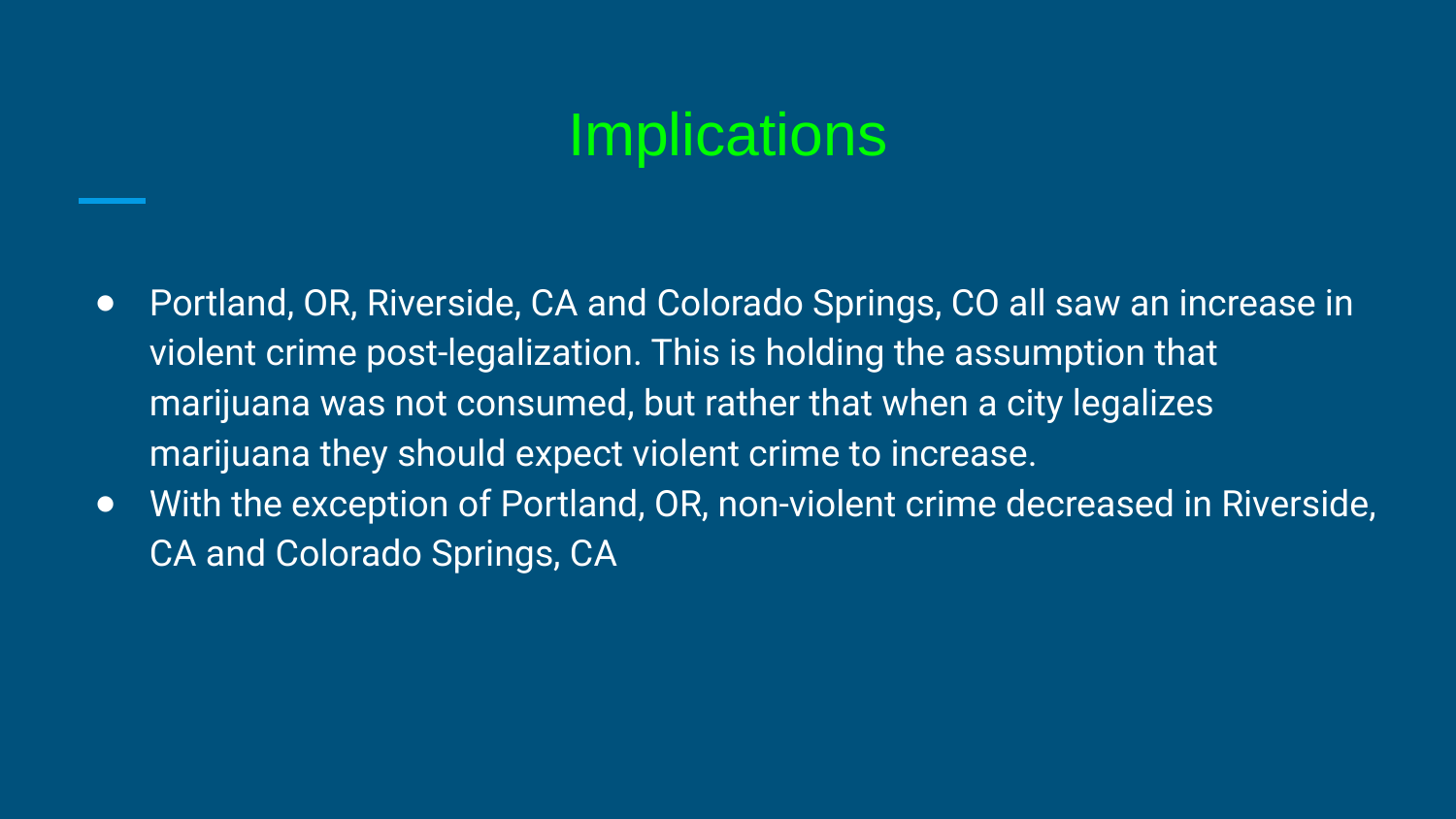

# Implications

Portland, OR, Riverside, CA and Colorado Springs, CO all saw an increase in violent crime post-legalization. This is holding the assumption that marijuana was not consumed, but rather that when a city legalizes marijuana they should expect violent crime to increase.
With the exception of Portland, OR, non-violent crime decreased in Riverside, CA and Colorado Springs, CA